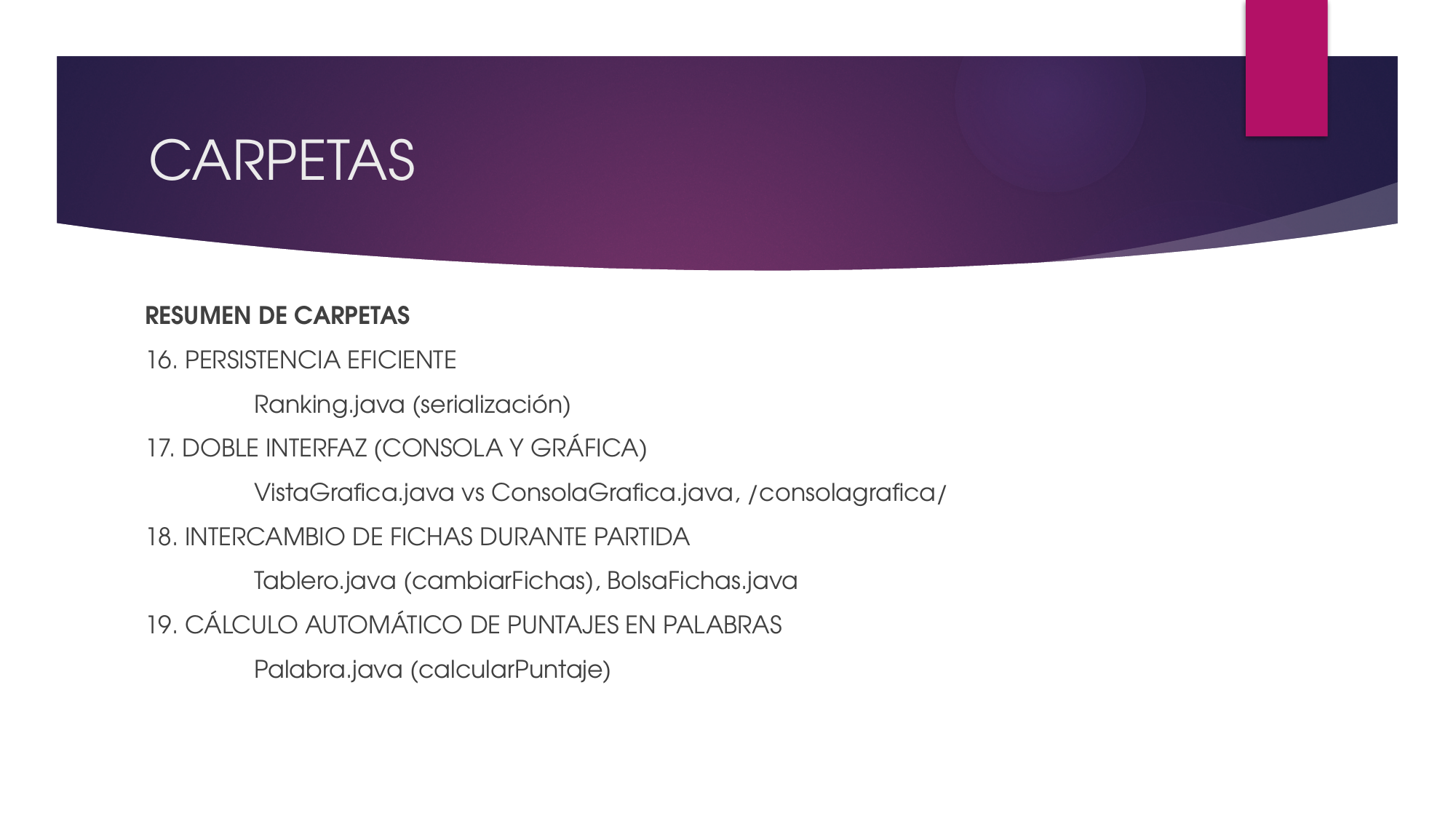

# CARPETAS
RESUMEN DE CARPETAS
16. PERSISTENCIA EFICIENTE
	Ranking.java (serialización)
17. DOBLE INTERFAZ (CONSOLA Y GRÁFICA)
	VistaGrafica.java vs ConsolaGrafica.java, /consolagrafica/
18. INTERCAMBIO DE FICHAS DURANTE PARTIDA
	Tablero.java (cambiarFichas), BolsaFichas.java
19. CÁLCULO AUTOMÁTICO DE PUNTAJES EN PALABRAS
	Palabra.java (calcularPuntaje)